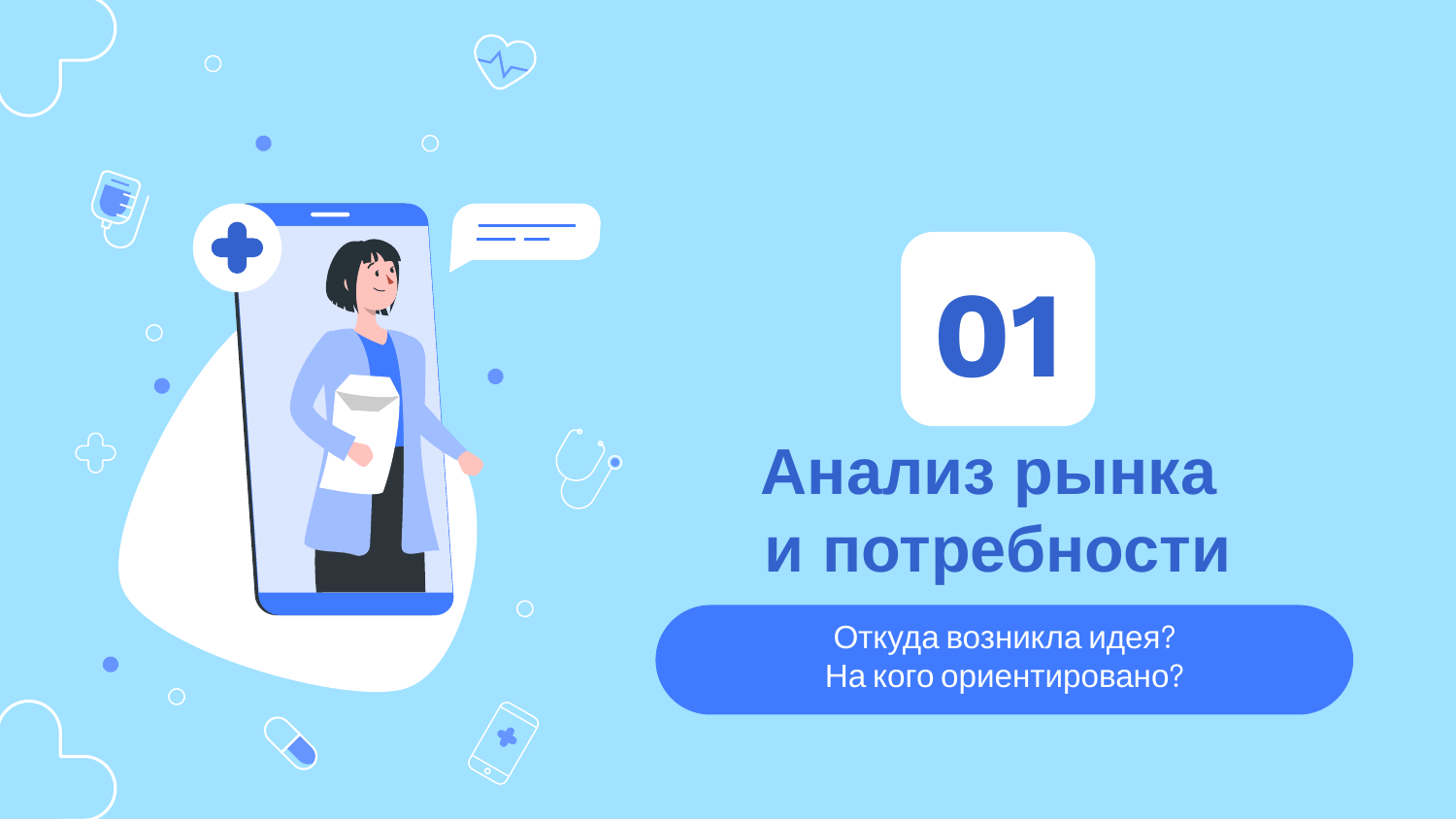

01

# Анализ рынка и потребности

Откуда возникла идея?
На кого ориентировано?